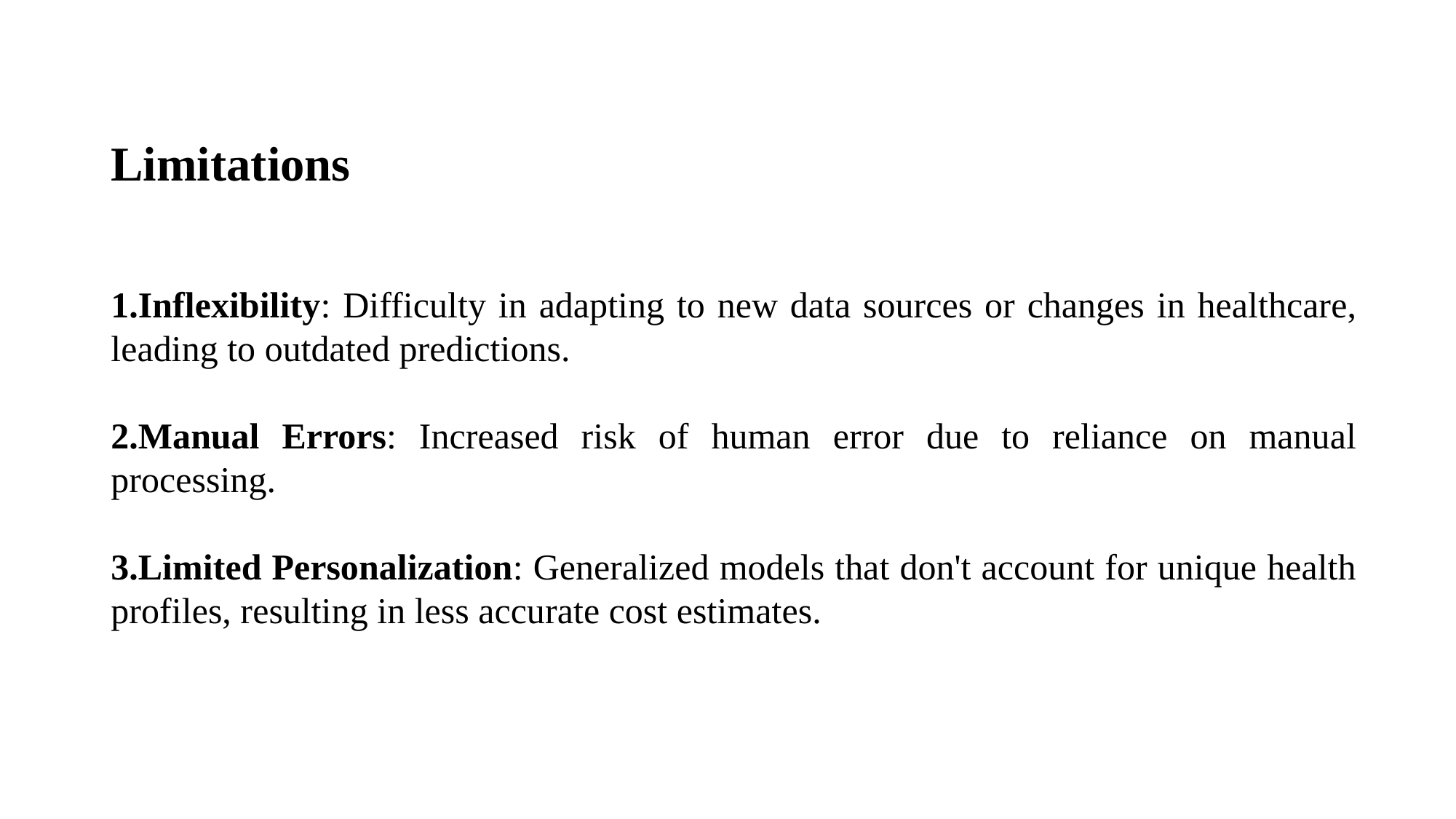

# Limitations
Inflexibility: Difficulty in adapting to new data sources or changes in healthcare, leading to outdated predictions.

Manual Errors: Increased risk of human error due to reliance on manual processing.

Limited Personalization: Generalized models that don't account for unique health profiles, resulting in less accurate cost estimates.